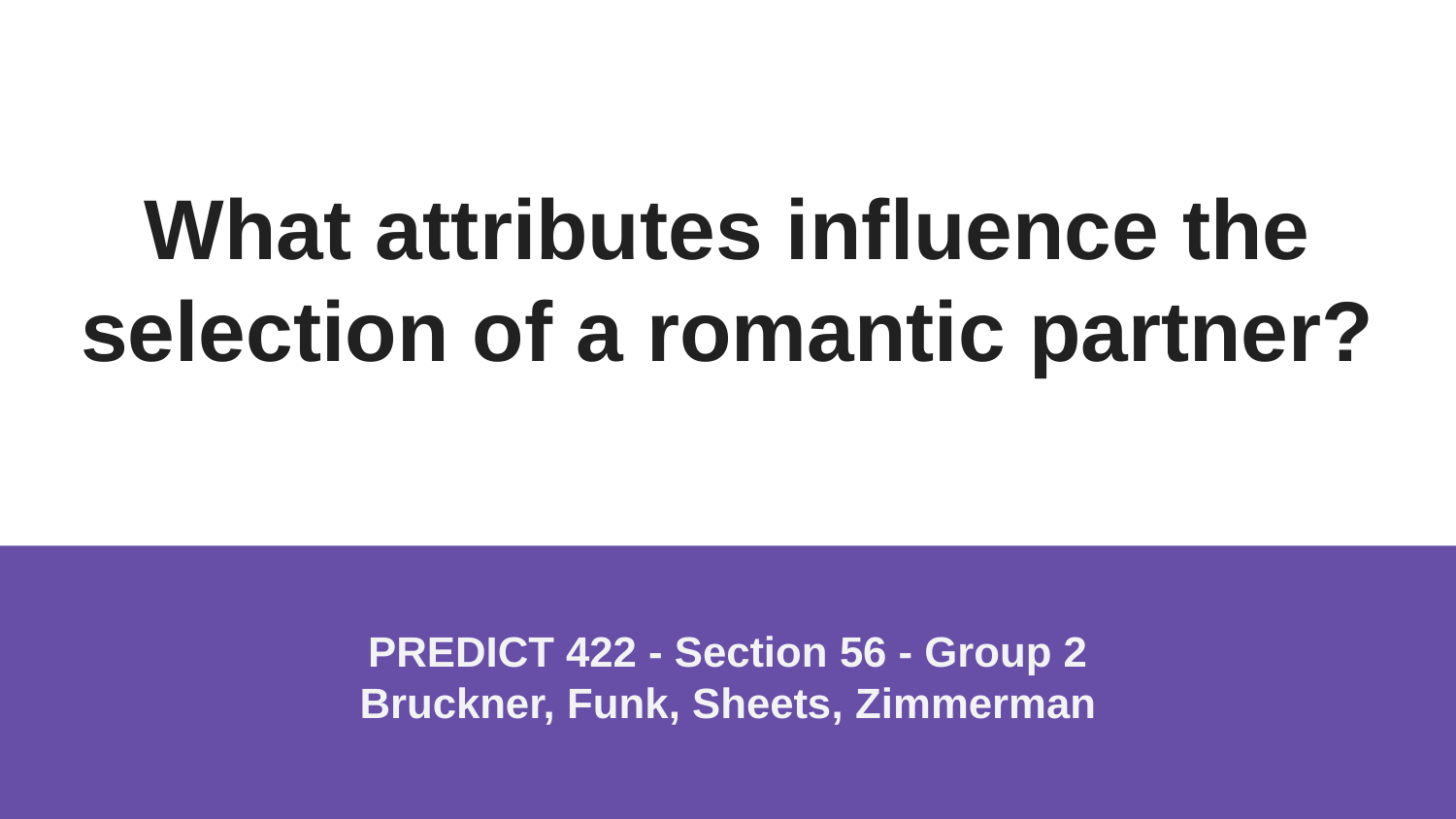

# What attributes influence the selection of a romantic partner?
PREDICT 422 - Section 56 - Group 2
Bruckner, Funk, Sheets, Zimmerman